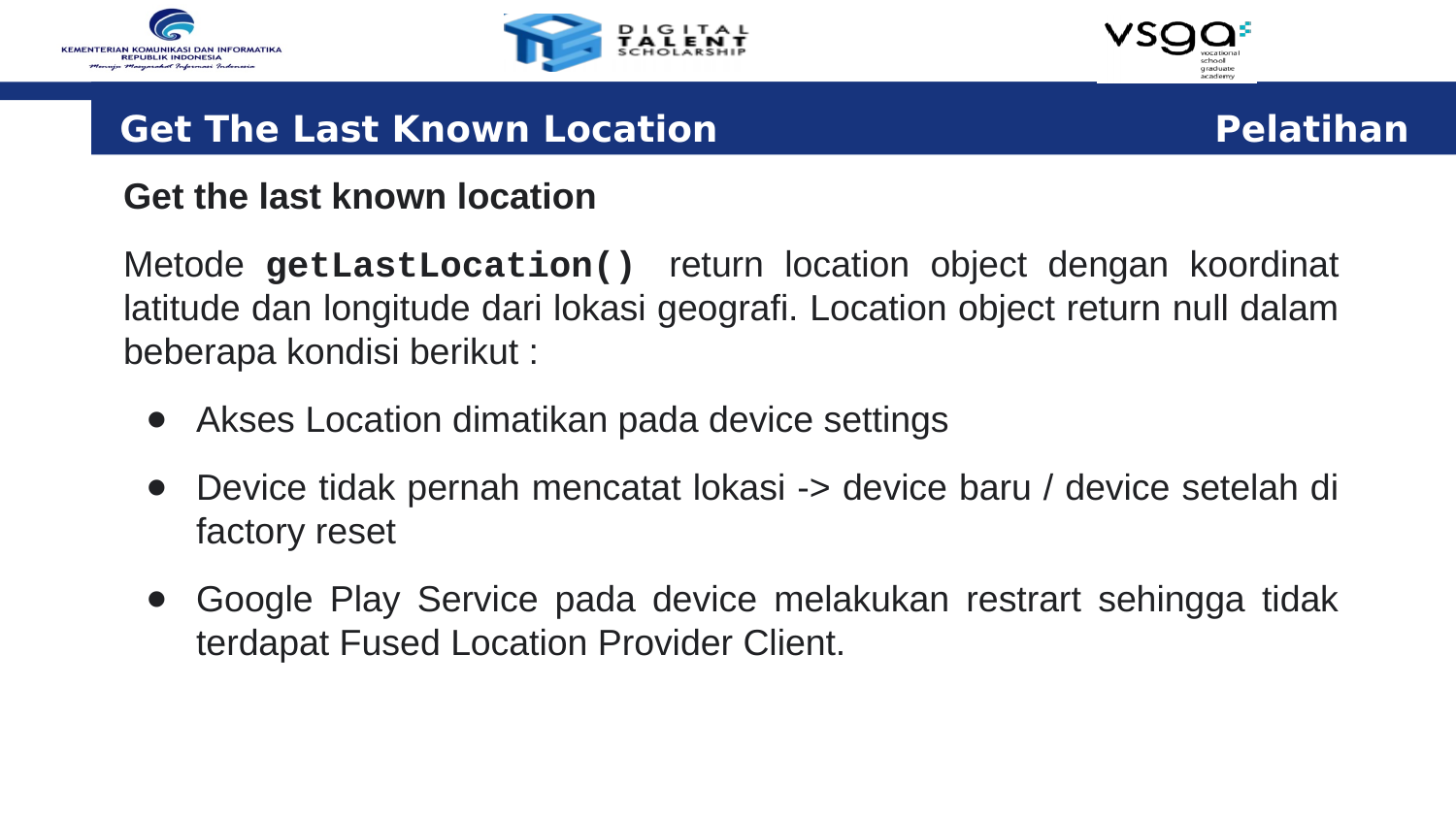

Get The Last Known Location			      Pelatihan
Get the last known location
Metode getLastLocation() return location object dengan koordinat latitude dan longitude dari lokasi geografi. Location object return null dalam beberapa kondisi berikut :
Akses Location dimatikan pada device settings
Device tidak pernah mencatat lokasi -> device baru / device setelah di factory reset
Google Play Service pada device melakukan restrart sehingga tidak terdapat Fused Location Provider Client.